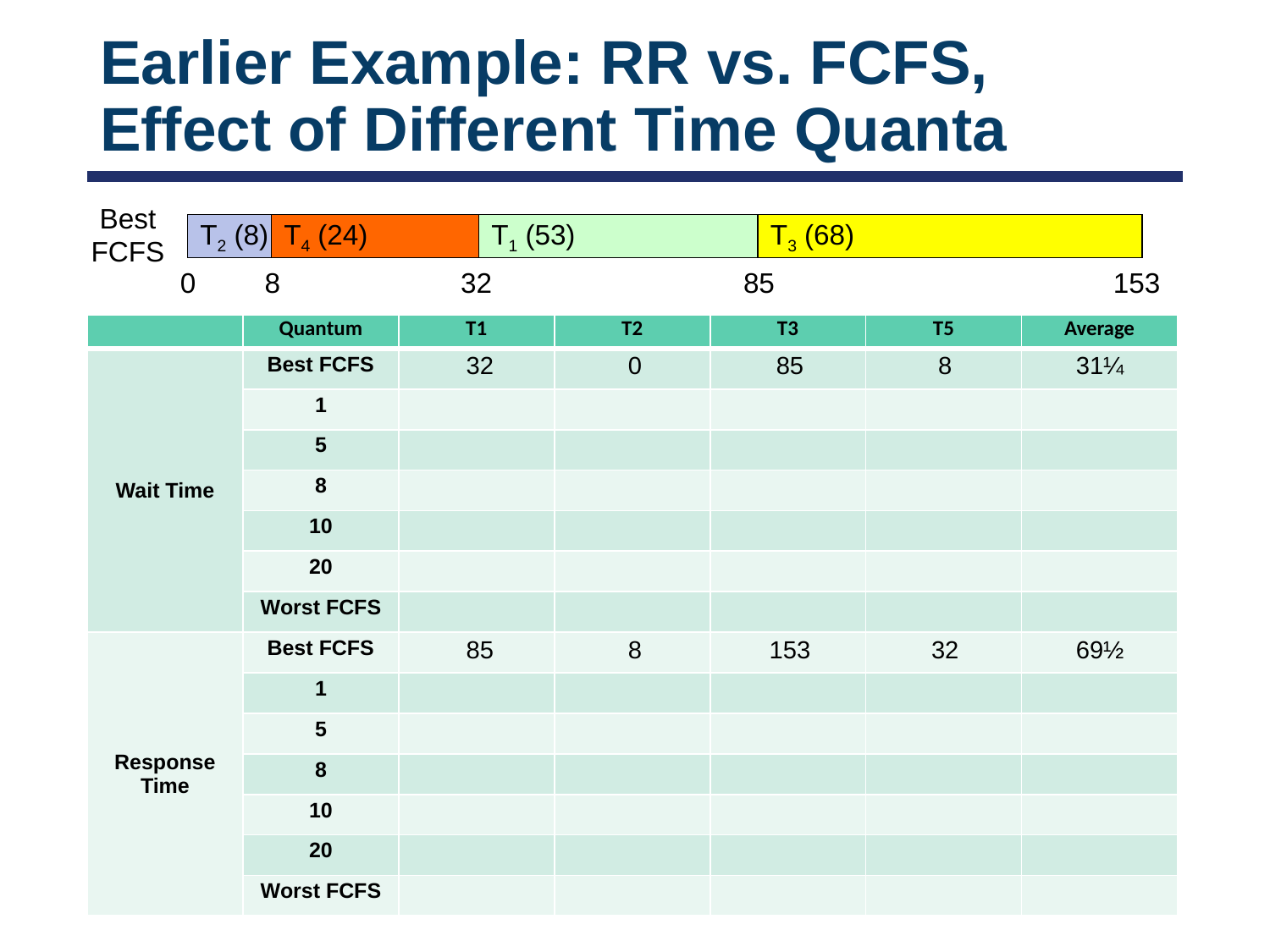

# Earlier Example: RR vs. FCFS, Effect of Different Time Quanta
Best
FCFS
T2 (8)
T4 (24)
T1 (53)
T3 (68)
0
8
32
85
153
|  | Quantum | T1 | T2 | T3 | T5 | Average |
| --- | --- | --- | --- | --- | --- | --- |
| Wait Time | Best FCFS |  |  |  |  |  |
|  | 1 |  |  |  |  |  |
|  | 5 |  |  |  |  |  |
|  | 8 |  |  |  |  |  |
|  | 10 |  |  |  |  |  |
|  | 20 |  |  |  |  |  |
|  | Worst FCFS |  |  |  |  |  |
| Response Time | Best FCFS |  |  |  |  |  |
|  | 1 |  |  |  |  |  |
|  | 5 |  |  |  |  |  |
|  | 8 |  |  |  |  |  |
|  | 10 |  |  |  |  |  |
|  | 20 |  |  |  |  |  |
|  | Worst FCFS |  |  |  |  |  |
| 32 | 0 | 85 | 8 | 31¼ |
| --- | --- | --- | --- | --- |
| 85 | 8 | 153 | 32 | 69½ |
| --- | --- | --- | --- | --- |